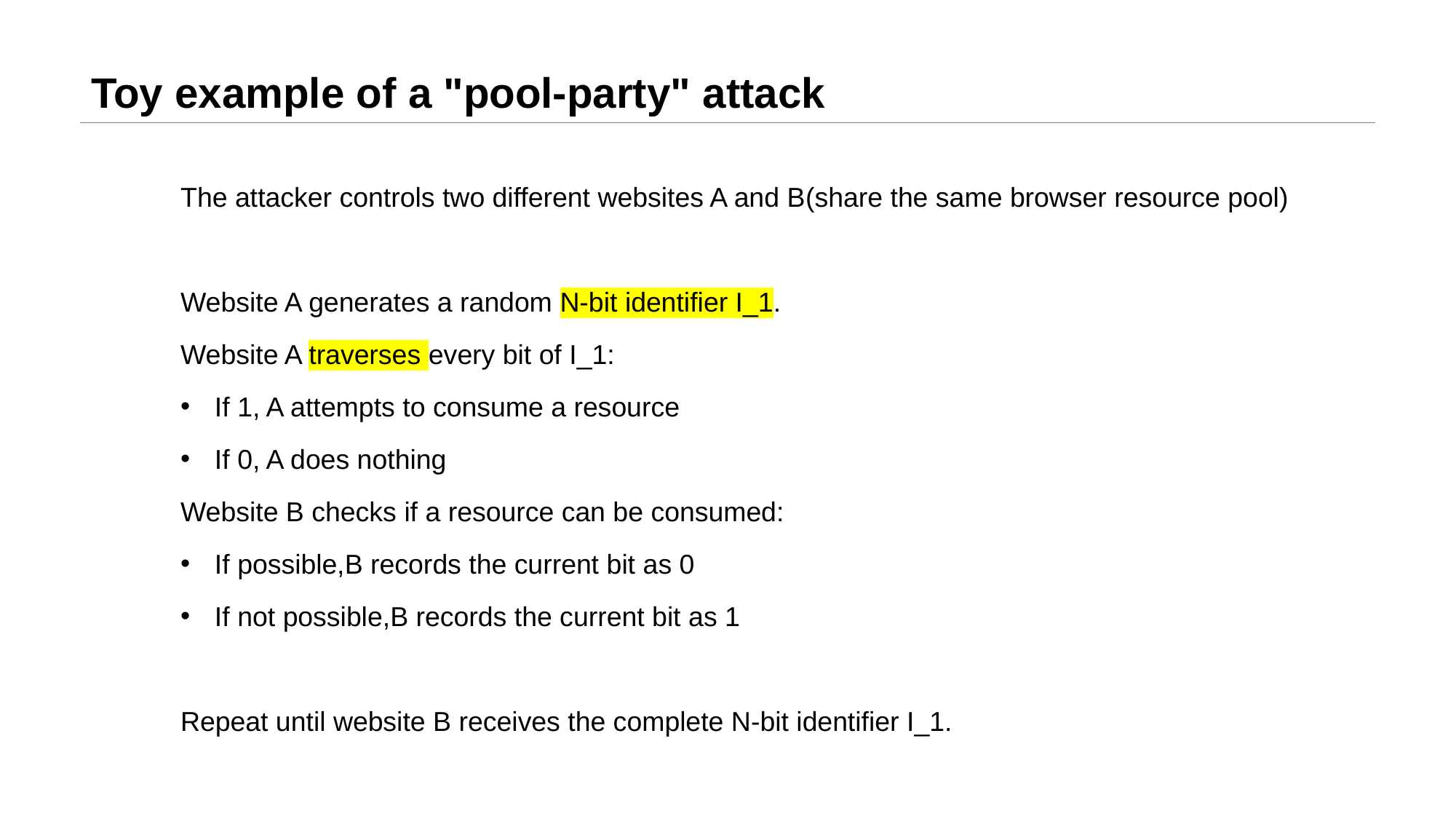

# Toy example of a "pool-party" attack
The attacker controls two different websites A and B(share the same browser resource pool)

Website A generates a random N-bit identifier I_1.
Website A traverses every bit of I_1:
If 1, A attempts to consume a resource
If 0, A does nothing
Website B checks if a resource can be consumed:
If possible,B records the current bit as 0
If not possible,B records the current bit as 1

Repeat until website B receives the complete N-bit identifier I_1.
8